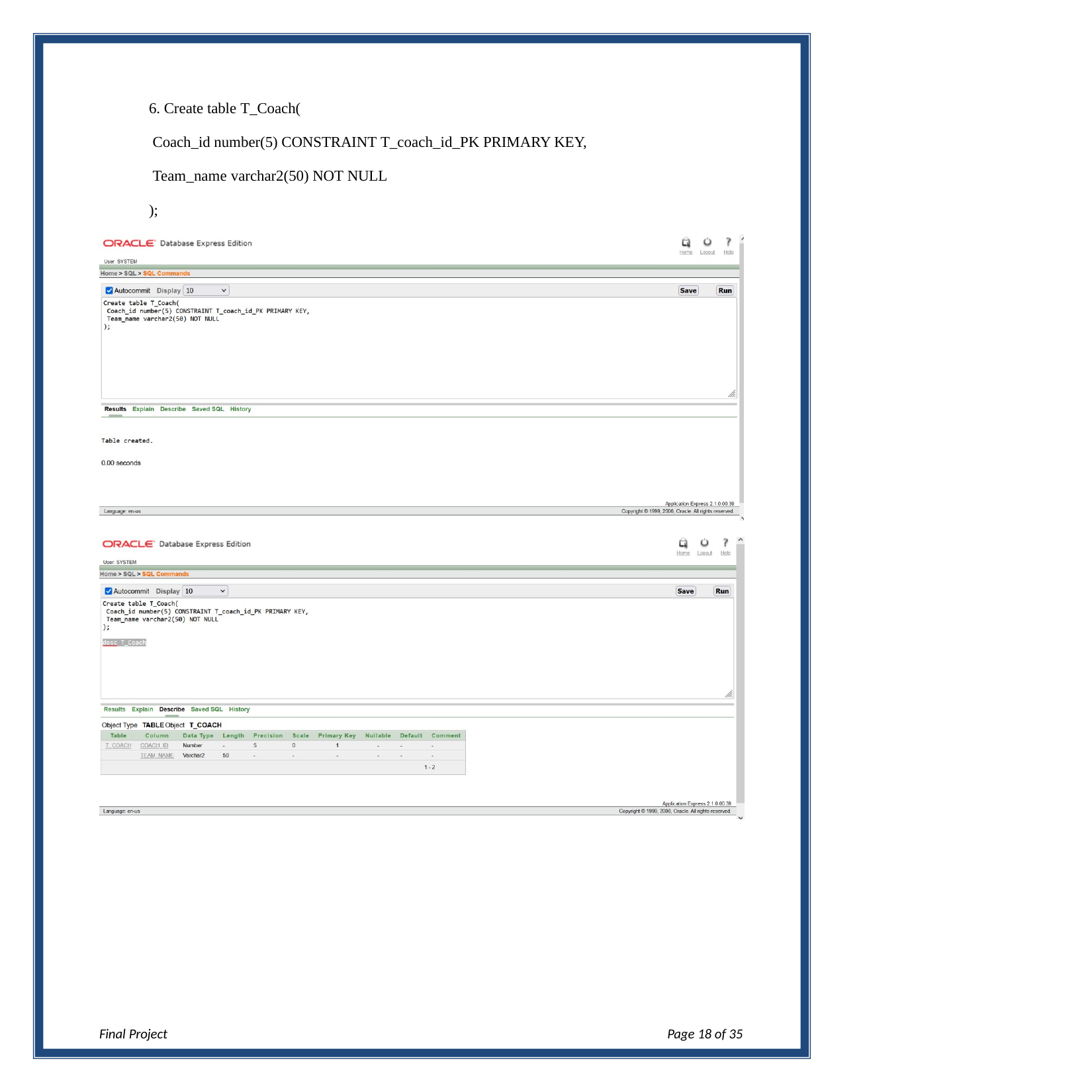

6. Create table T_Coach(
Coach_id number(5) CONSTRAINT T_coach_id_PK PRIMARY KEY,  Team_name varchar2(50) NOT NULL

);

Final Project
Page 18 of 35